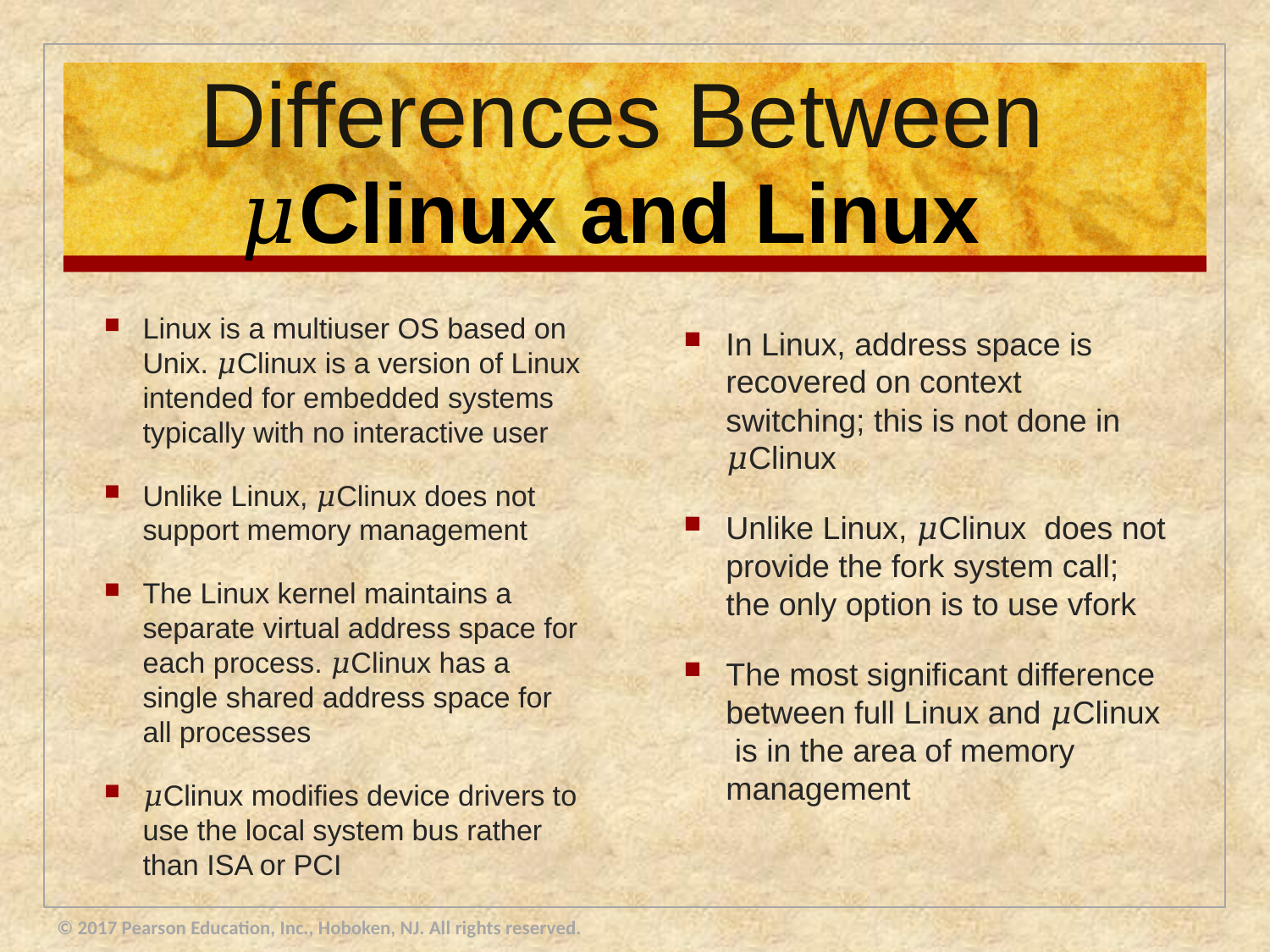

# Differences Between 𝜇Clinux and Linux
Linux is a multiuser OS based on Unix. 𝜇Clinux is a version of Linux intended for embedded systems typically with no interactive user
Unlike Linux, 𝜇Clinux does not support memory management
The Linux kernel maintains a separate virtual address space for each process. 𝜇Clinux has a single shared address space for all processes
𝜇Clinux modifies device drivers to use the local system bus rather than ISA or PCI
In Linux, address space is recovered on context switching; this is not done in 𝜇Clinux
Unlike Linux, 𝜇Clinux  does not provide the fork system call; the only option is to use vfork
The most significant difference between full Linux and 𝜇Clinux  is in the area of memory management
© 2017 Pearson Education, Inc., Hoboken, NJ. All rights reserved.